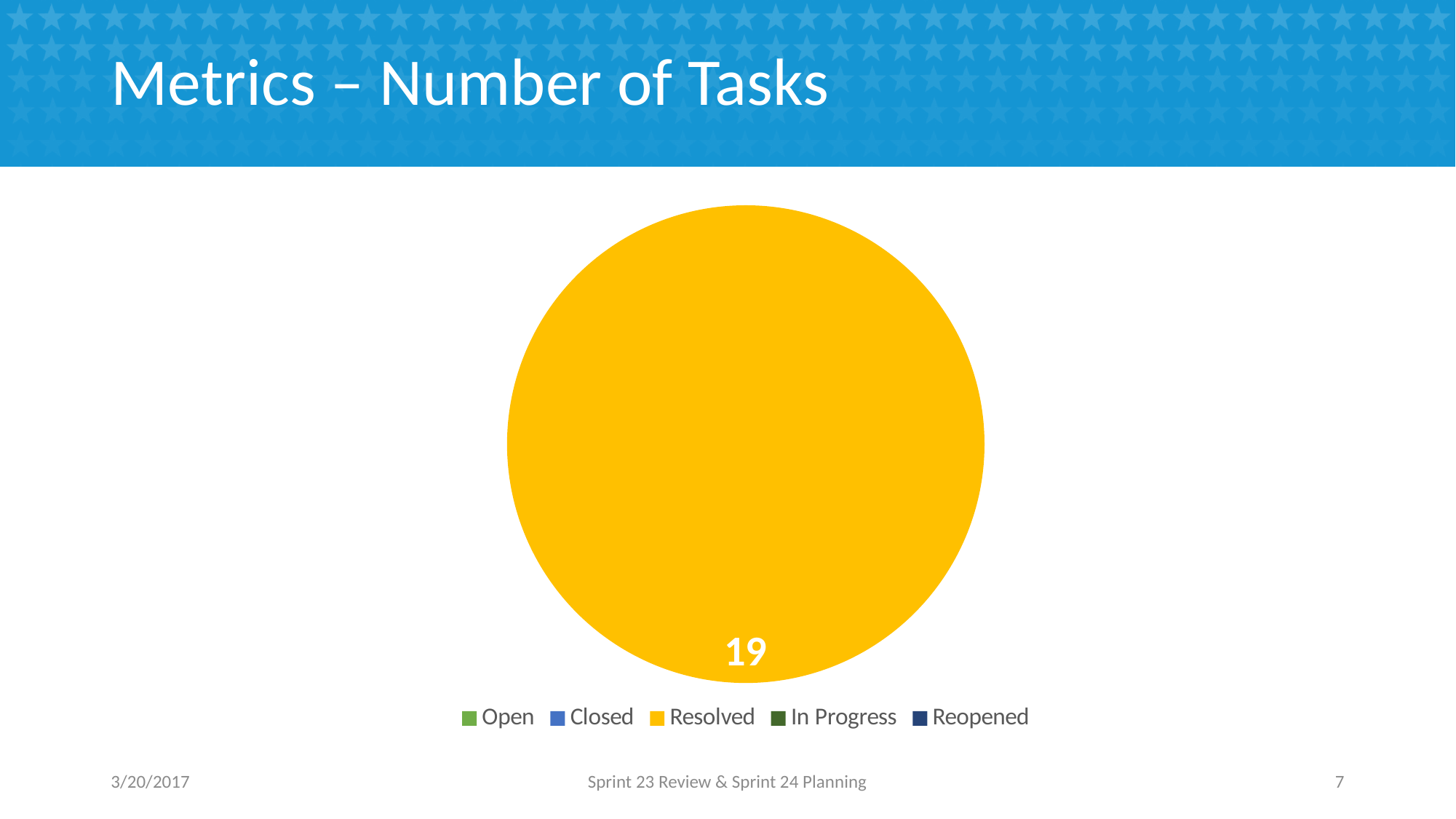

# Metrics – Number of Tasks

### Chart

| Category |
|---|

### Chart

| Category | Number of Issues |
|---|---|
| Open | 0.0 |
| Closed | 0.0 |
| Resolved | 19.0 |
| In Progress | None |
| Reopened | 0.0 |
3/20/2017
Sprint 23 Review & Sprint 24 Planning
7